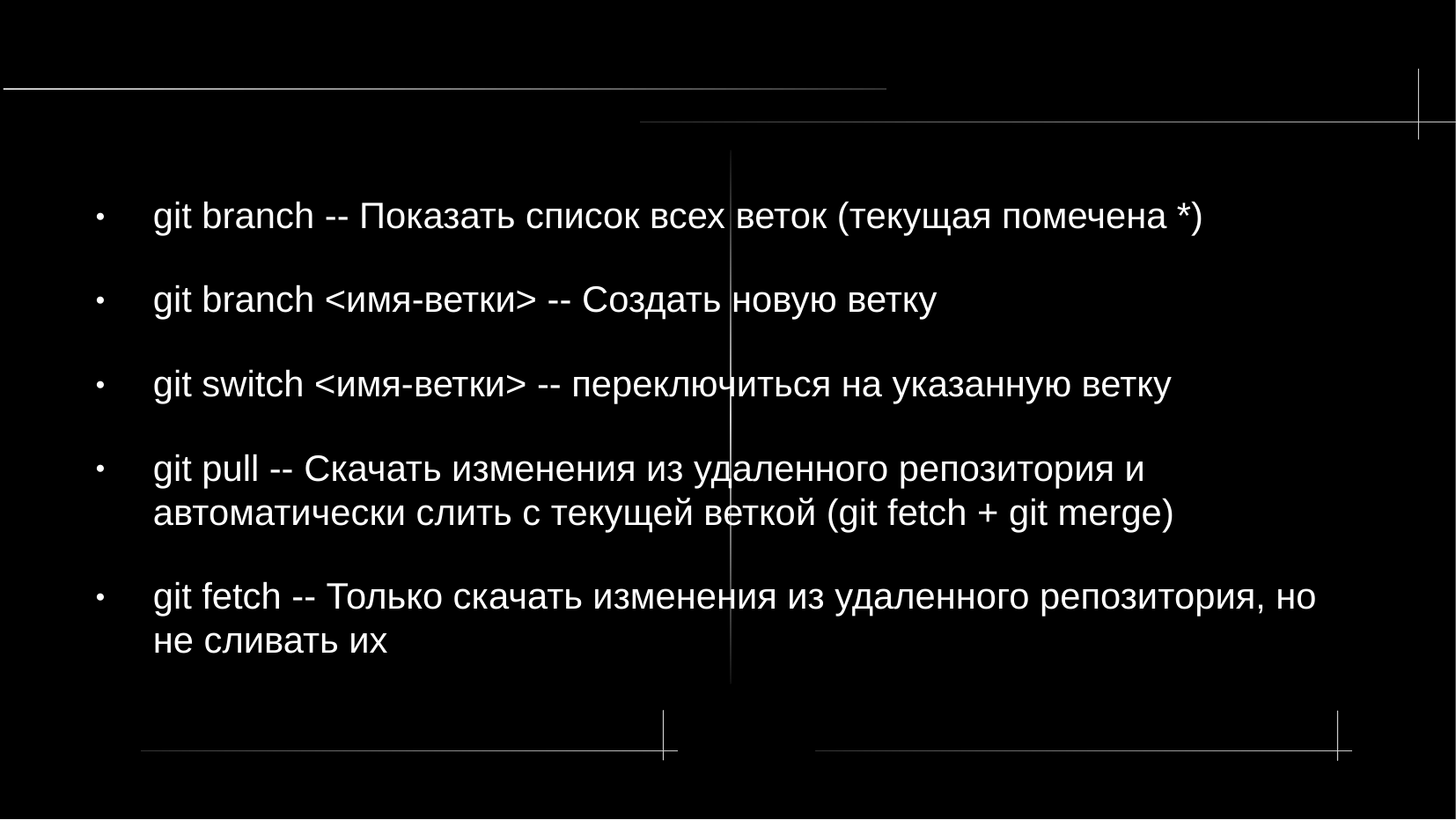

git branch -- Показать список всех веток (текущая помечена *)
git branch <имя-ветки> -- Создать новую ветку
git switch <имя-ветки> -- переключиться на указанную ветку
git pull -- Скачать изменения из удаленного репозитория и автоматически слить с текущей веткой (git fetch + git merge)
git fetch -- Только скачать изменения из удаленного репозитория, но не сливать их